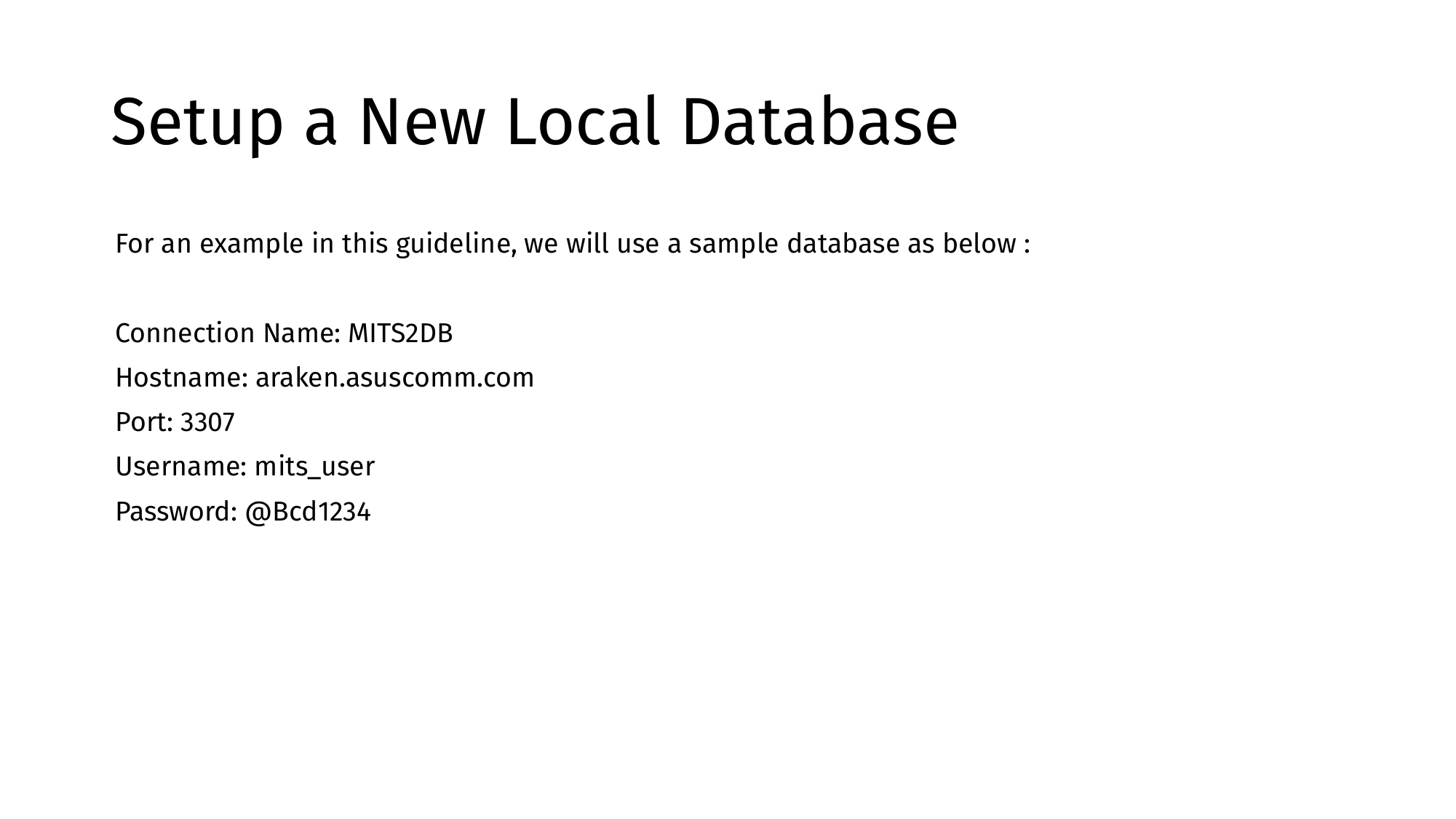

# Setup a New Local Database
For an example in this guideline, we will use a sample database as below :

Connection Name: MITS2DB
Hostname: araken.asuscomm.com
Port: 3307
Username: mits_user
Password: @Bcd1234